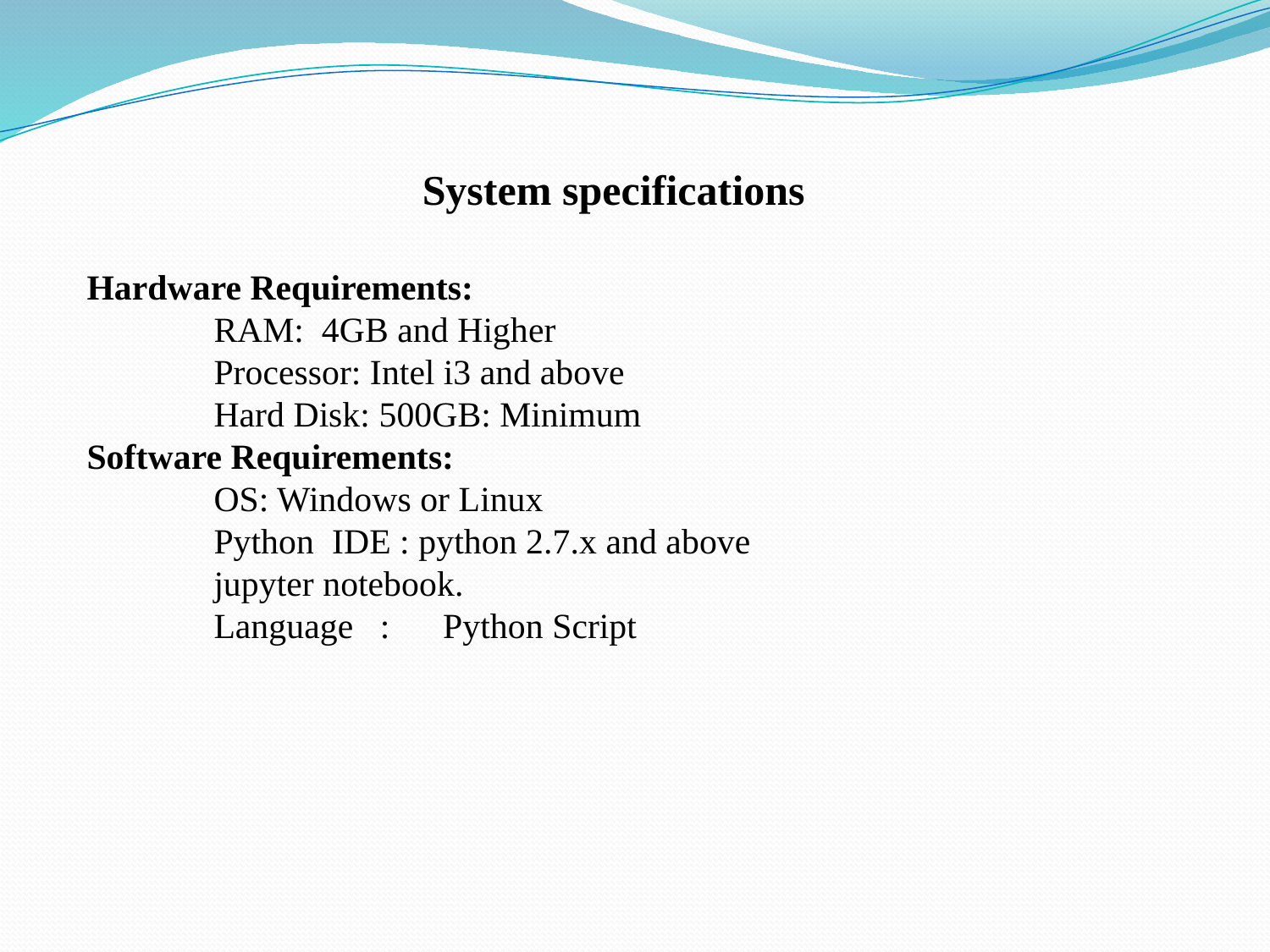

System specifications

Hardware Requirements:
	RAM:  4GB and Higher
	Processor: Intel i3 and above
	Hard Disk: 500GB: Minimum
Software Requirements:
	OS: Windows or Linux
Python  IDE : python 2.7.x and above
jupyter notebook.
Language   :      Python Script